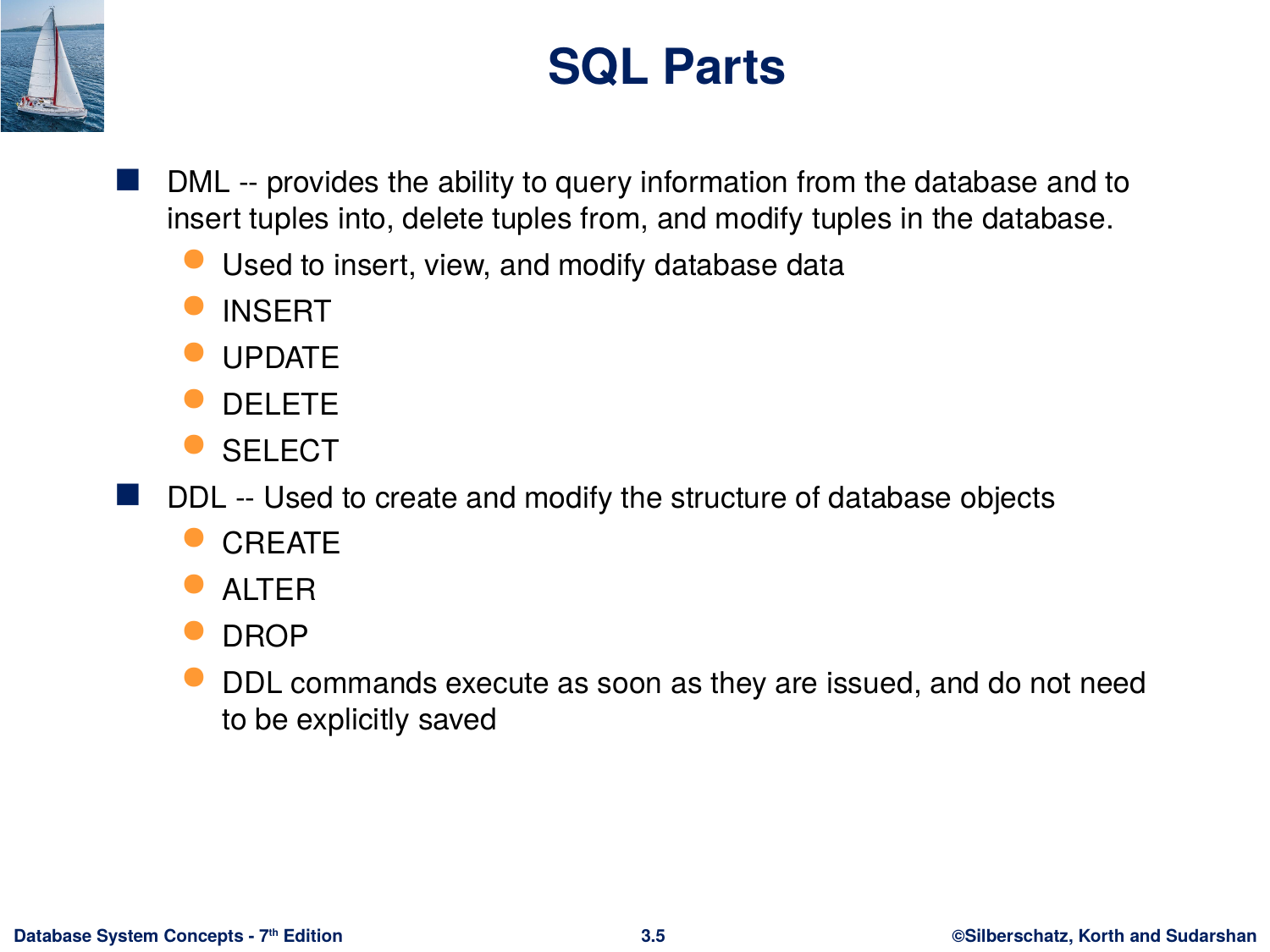

# SQL Parts
DML -- provides the ability to query information from the database and to insert tuples into, delete tuples from, and modify tuples in the database.
Used to insert, view, and modify database data
INSERT
UPDATE
DELETE
SELECT
DDL -- Used to create and modify the structure of database objects
CREATE
ALTER
DROP
DDL commands execute as soon as they are issued, and do not need to be explicitly saved